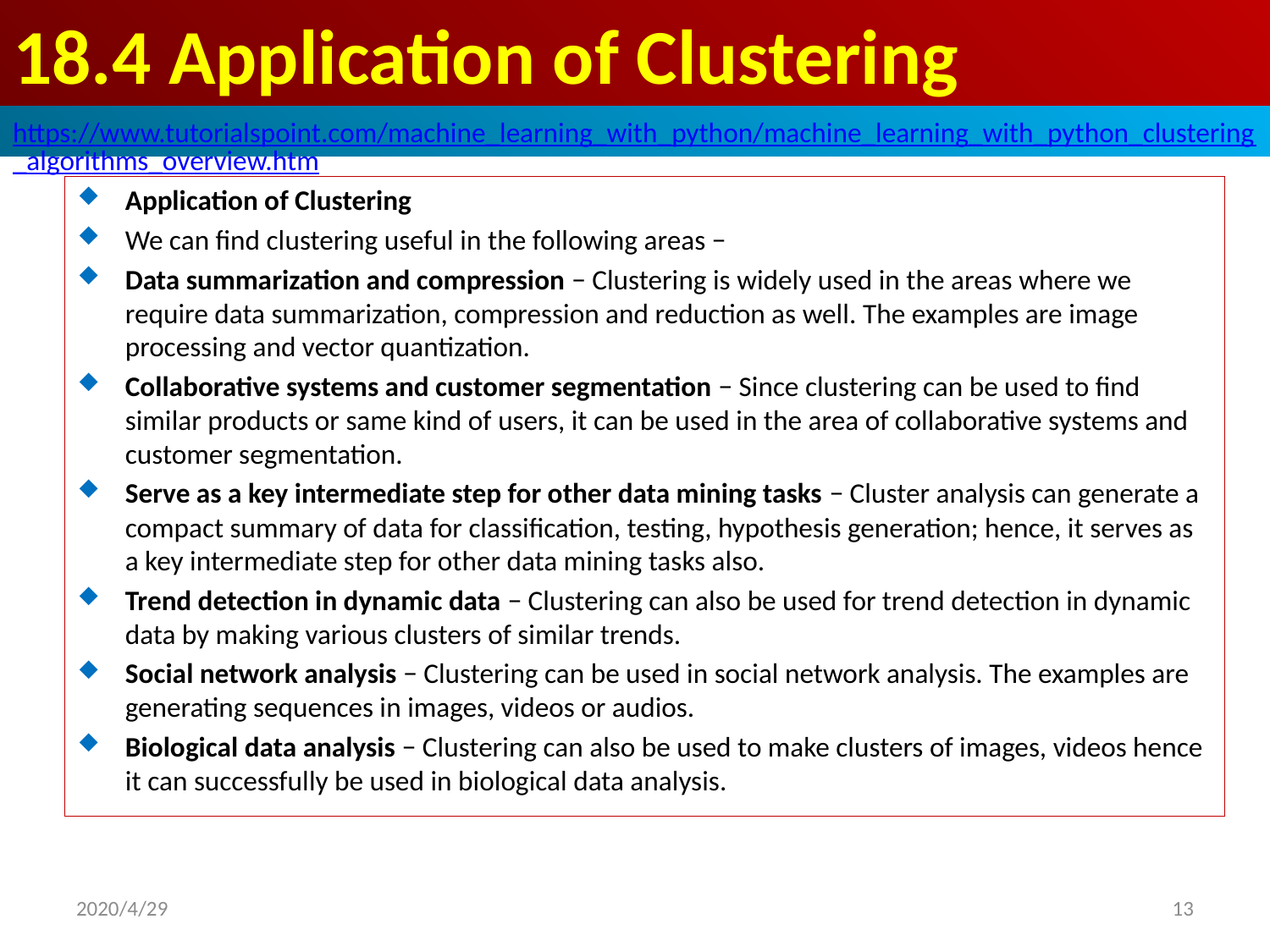

# 18.4 Application of Clustering
https://www.tutorialspoint.com/machine_learning_with_python/machine_learning_with_python_clustering_algorithms_overview.htm
Application of Clustering
We can find clustering useful in the following areas −
Data summarization and compression − Clustering is widely used in the areas where we require data summarization, compression and reduction as well. The examples are image processing and vector quantization.
Collaborative systems and customer segmentation − Since clustering can be used to find similar products or same kind of users, it can be used in the area of collaborative systems and customer segmentation.
Serve as a key intermediate step for other data mining tasks − Cluster analysis can generate a compact summary of data for classification, testing, hypothesis generation; hence, it serves as a key intermediate step for other data mining tasks also.
Trend detection in dynamic data − Clustering can also be used for trend detection in dynamic data by making various clusters of similar trends.
Social network analysis − Clustering can be used in social network analysis. The examples are generating sequences in images, videos or audios.
Biological data analysis − Clustering can also be used to make clusters of images, videos hence it can successfully be used in biological data analysis.

2020/4/29
13